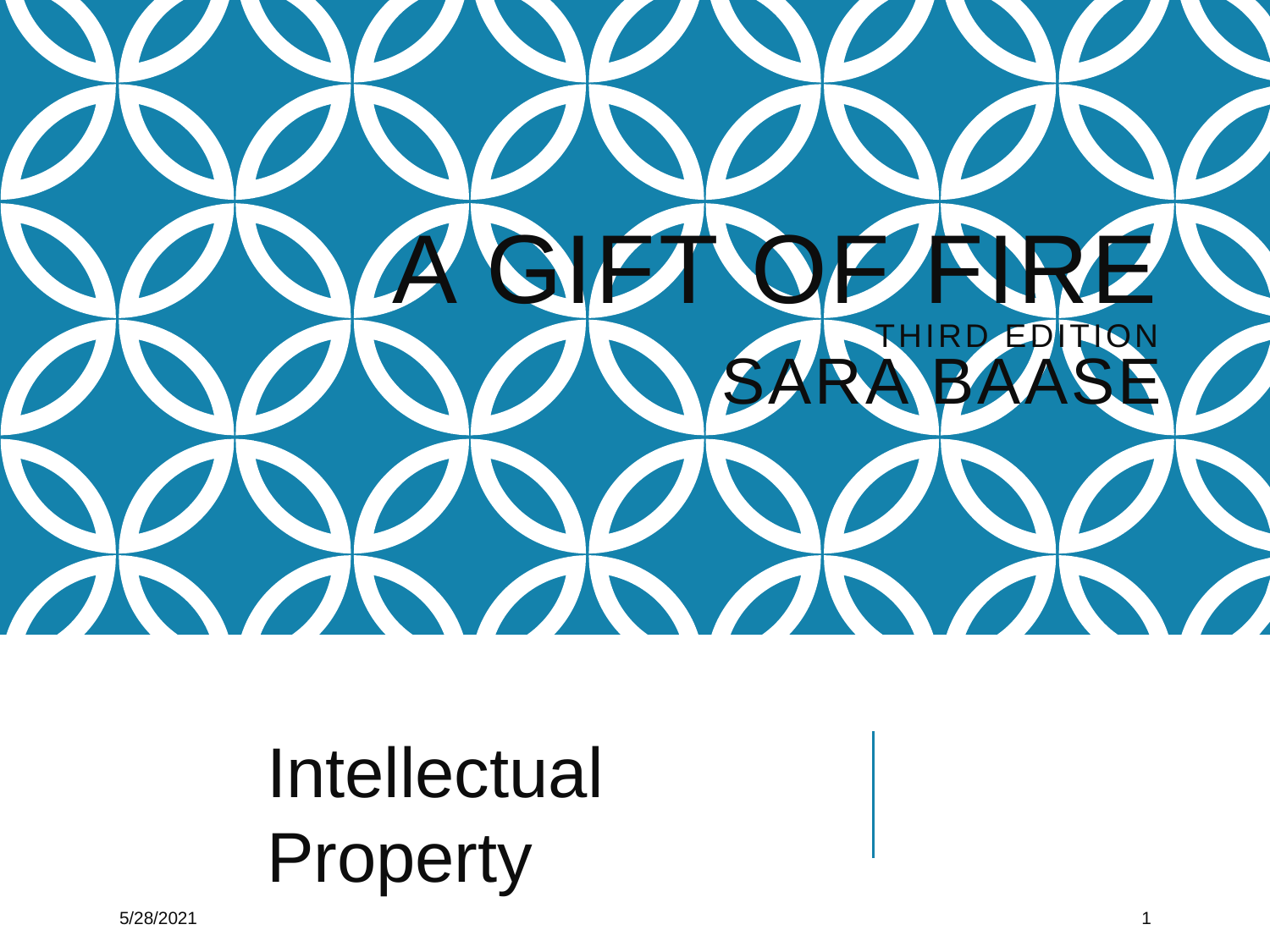

# A Gift of Fire Third edition Sara Baase
Intellectual Property
5/28/2021
1